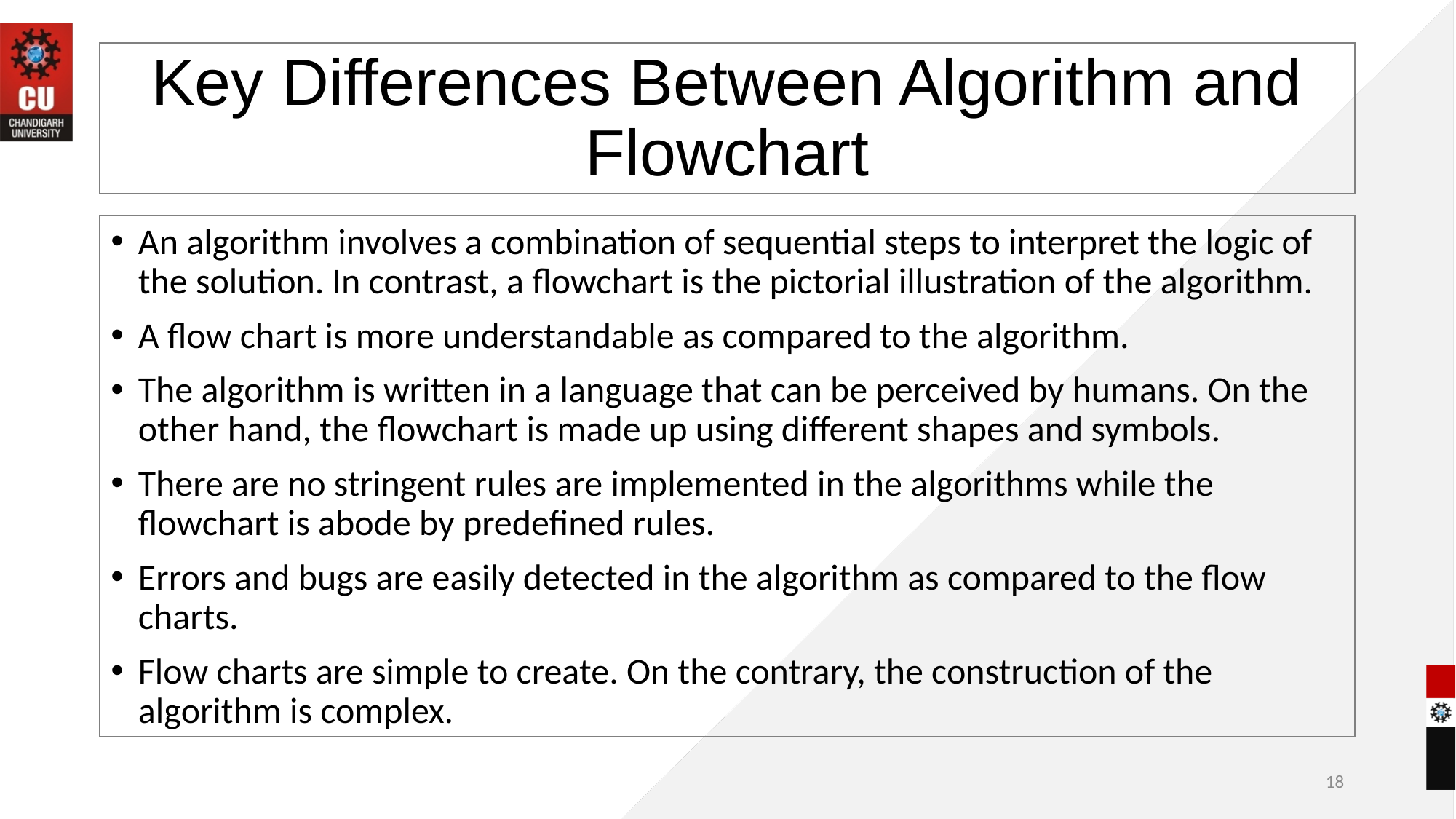

# Key Differences Between Algorithm and Flowchart

An algorithm involves a combination of sequential steps to interpret the logic of the solution. In contrast, a flowchart is the pictorial illustration of the algorithm.
A flow chart is more understandable as compared to the algorithm.
The algorithm is written in a language that can be perceived by humans. On the other hand, the flowchart is made up using different shapes and symbols.
There are no stringent rules are implemented in the algorithms while the flowchart is abode by predefined rules.
Errors and bugs are easily detected in the algorithm as compared to the flow charts.
Flow charts are simple to create. On the contrary, the construction of the algorithm is complex.

18